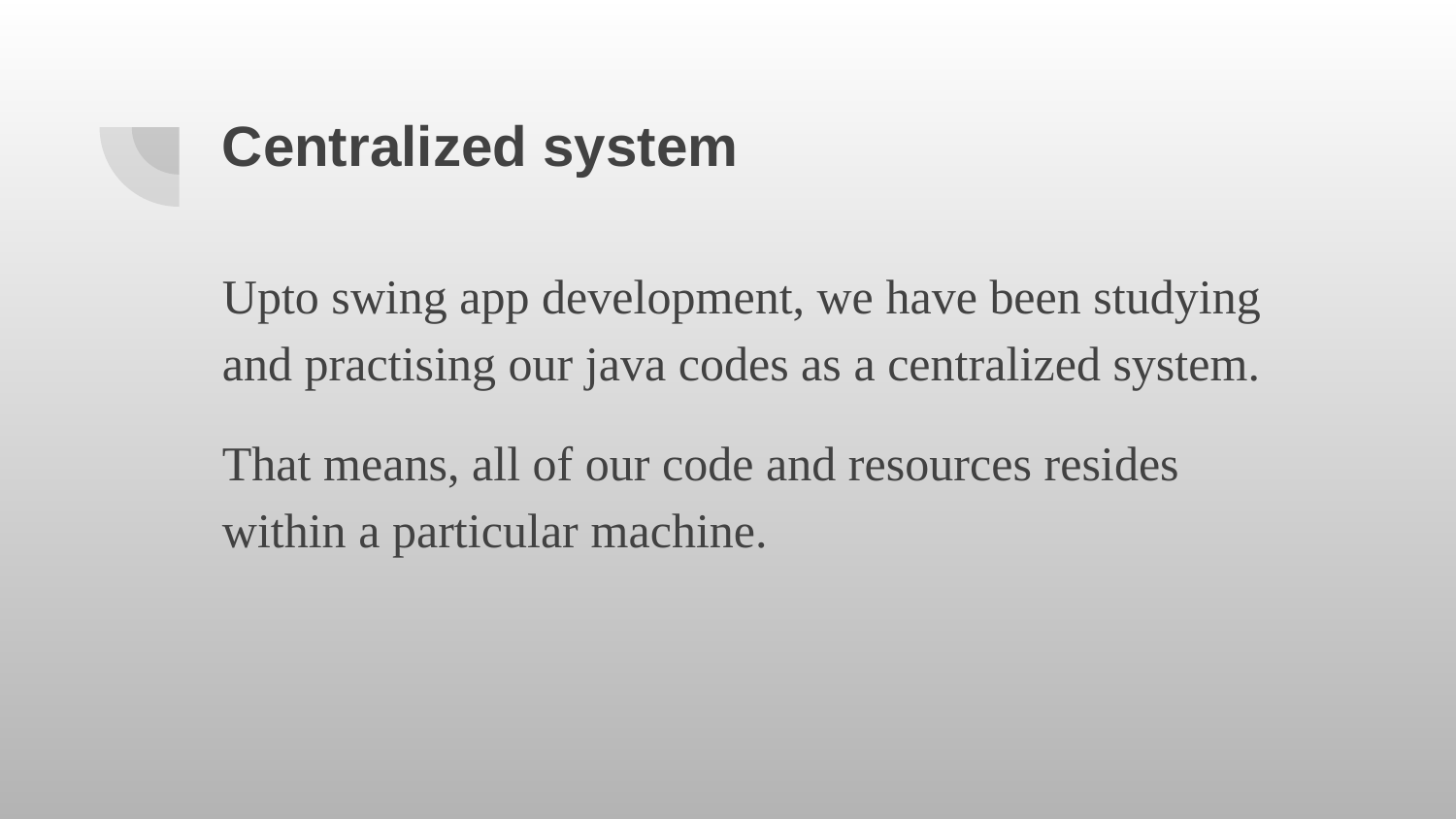

# Centralized system
Upto swing app development, we have been studying and practising our java codes as a centralized system.
That means, all of our code and resources resides within a particular machine.